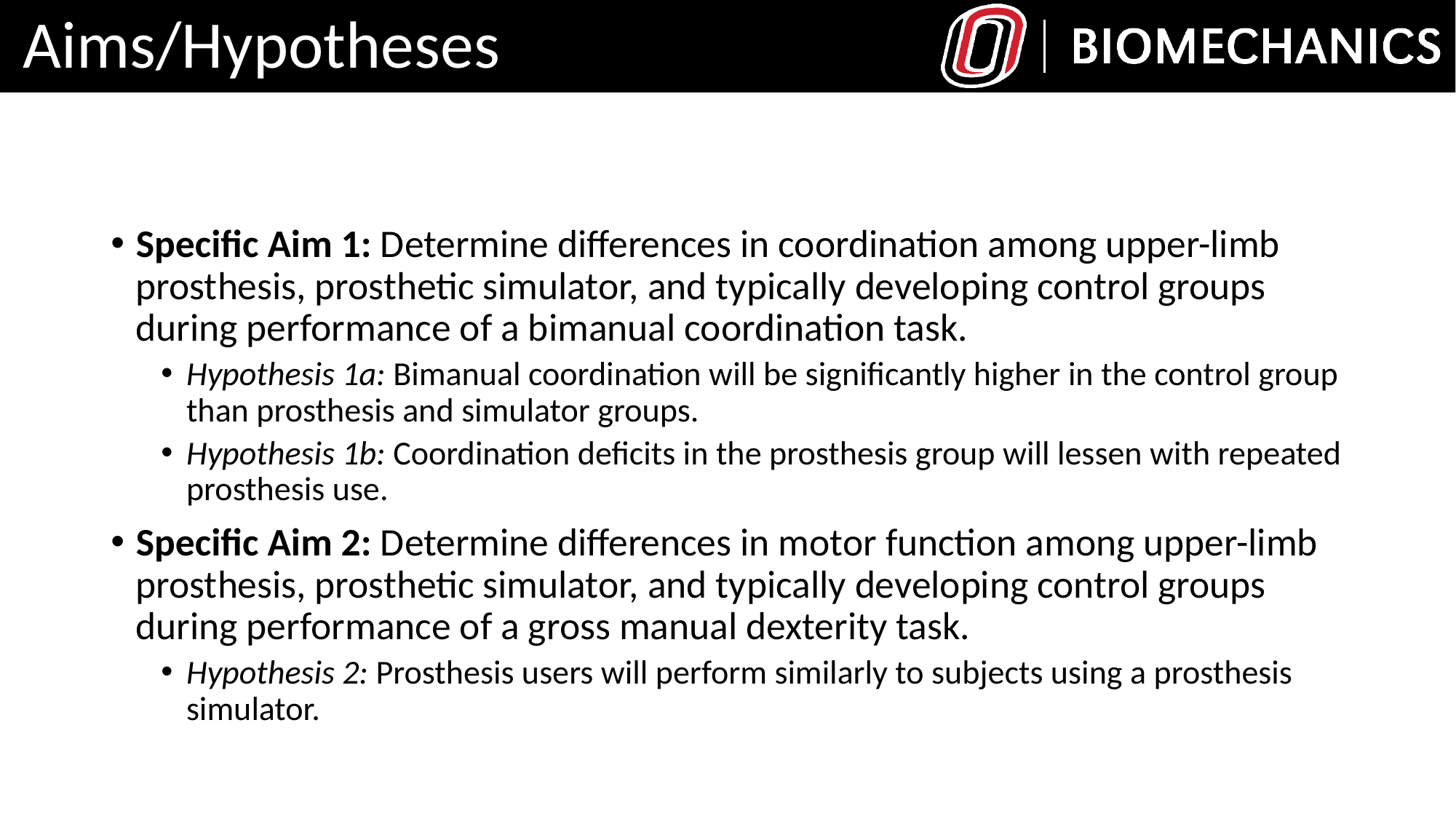

# Aims/Hypotheses
Specific Aim 1: Determine differences in coordination among upper-limb prosthesis, prosthetic simulator, and typically developing control groups during performance of a bimanual coordination task.
Hypothesis 1a: Bimanual coordination will be significantly higher in the control group than prosthesis and simulator groups.
Hypothesis 1b: Coordination deficits in the prosthesis group will lessen with repeated prosthesis use.
Specific Aim 2: Determine differences in motor function among upper-limb prosthesis, prosthetic simulator, and typically developing control groups during performance of a gross manual dexterity task.
Hypothesis 2: Prosthesis users will perform similarly to subjects using a prosthesis simulator.